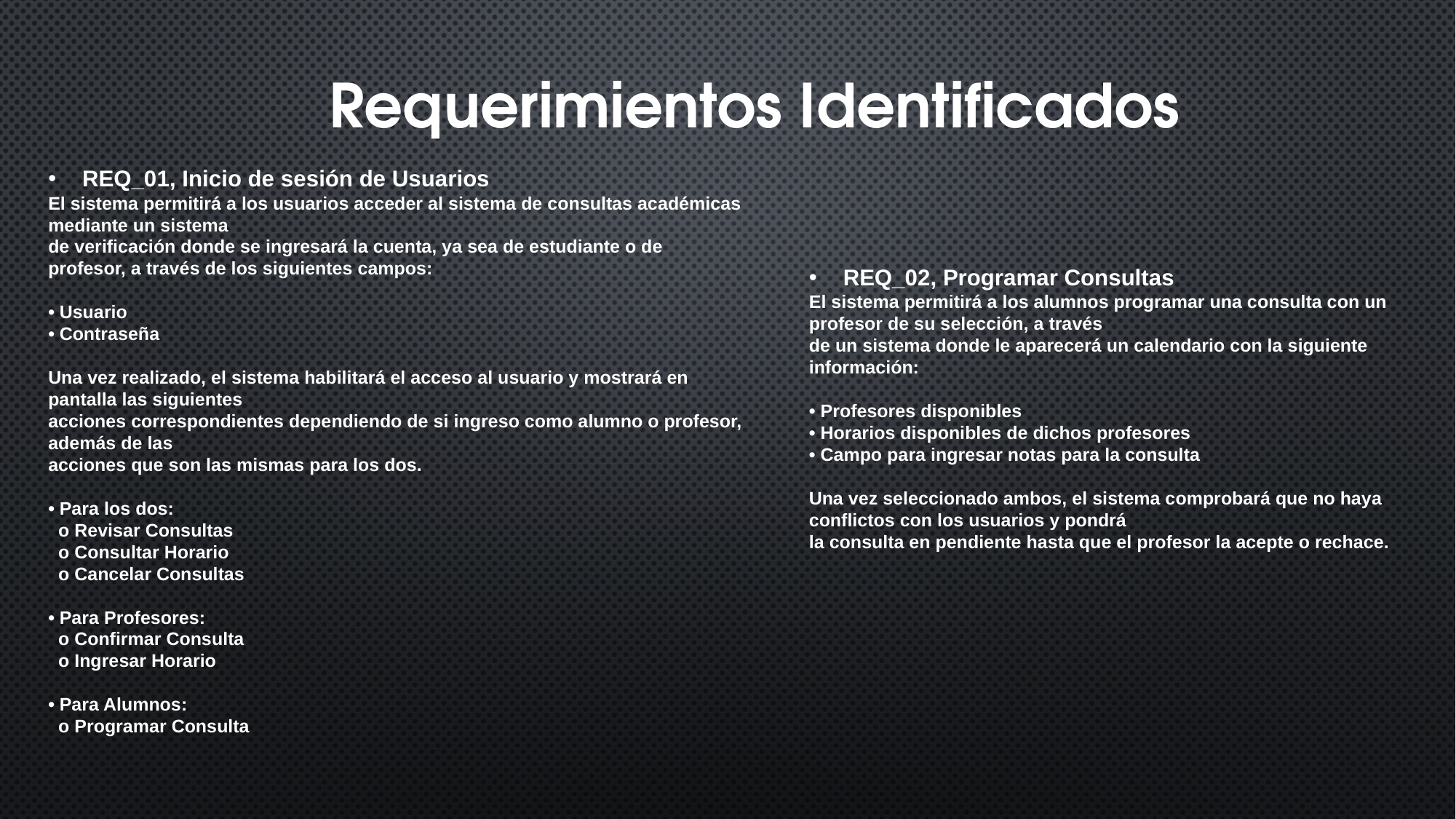

Requerimientos Identificados
REQ_01, Inicio de sesión de Usuarios
El sistema permitirá a los usuarios acceder al sistema de consultas académicas mediante un sistema
de verificación donde se ingresará la cuenta, ya sea de estudiante o de profesor, a través de los siguientes campos:

• Usuario
• Contraseña

Una vez realizado, el sistema habilitará el acceso al usuario y mostrará en pantalla las siguientes
acciones correspondientes dependiendo de si ingreso como alumno o profesor, además de las
acciones que son las mismas para los dos.

• Para los dos:
  o Revisar Consultas
  o Consultar Horario
  o Cancelar Consultas

• Para Profesores:
  o Confirmar Consulta
  o Ingresar Horario

• Para Alumnos:
  o Programar Consulta
REQ_02, Programar Consultas
El sistema permitirá a los alumnos programar una consulta con un profesor de su selección, a través
de un sistema donde le aparecerá un calendario con la siguiente información:

• Profesores disponibles
• Horarios disponibles de dichos profesores
• Campo para ingresar notas para la consulta

Una vez seleccionado ambos, el sistema comprobará que no haya conflictos con los usuarios y pondrá
la consulta en pendiente hasta que el profesor la acepte o rechace.